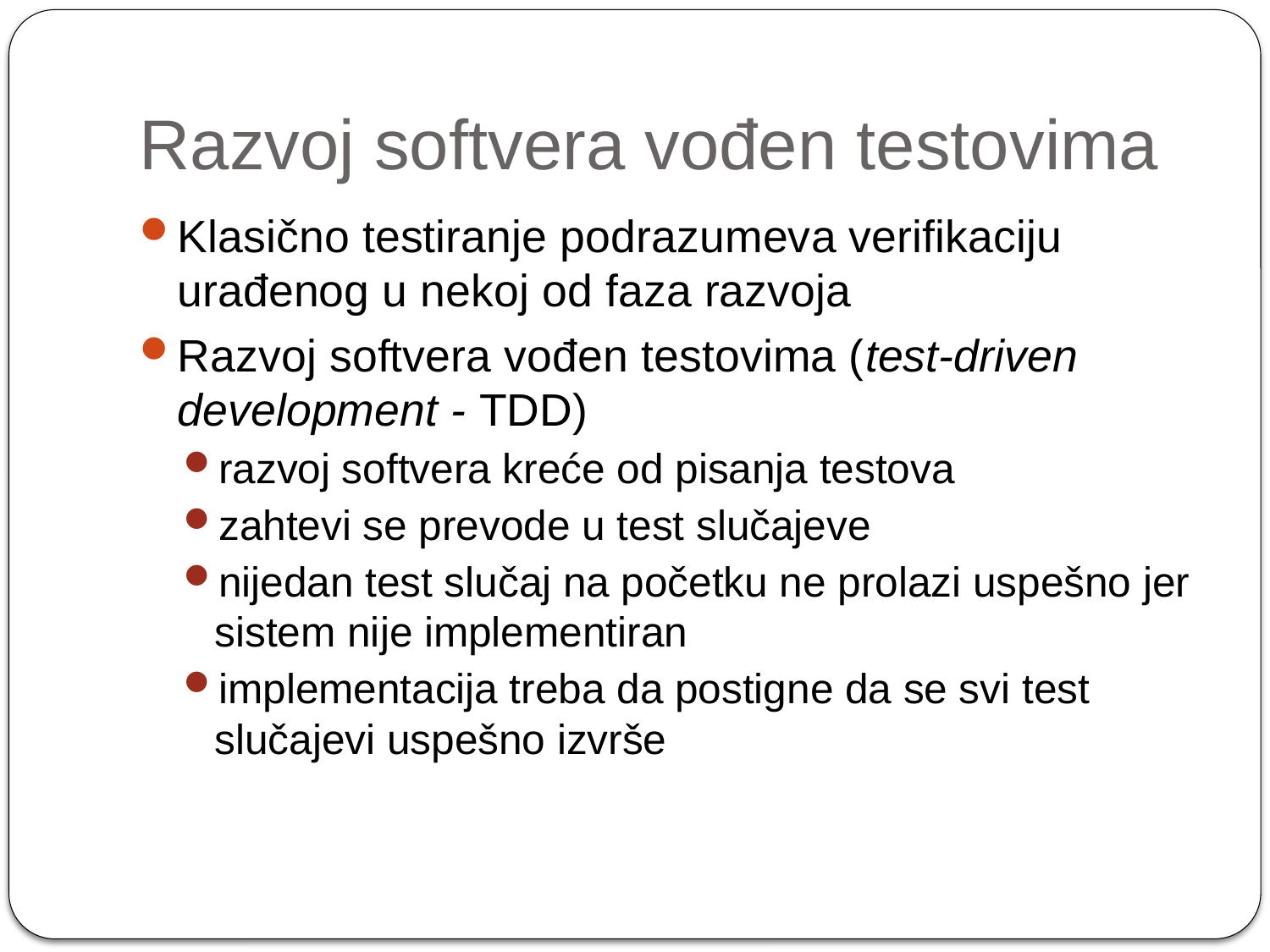

# Razvoj softvera vođen testovima
Klasično testiranje podrazumeva verifikaciju urađenog u nekoj od faza razvoja
Razvoj softvera vođen testovima (test-driven development - TDD)
razvoj softvera kreće od pisanja testova
zahtevi se prevode u test slučajeve
nijedan test slučaj na početku ne prolazi uspešno jer sistem nije implementiran
implementacija treba da postigne da se svi test slučajevi uspešno izvrše